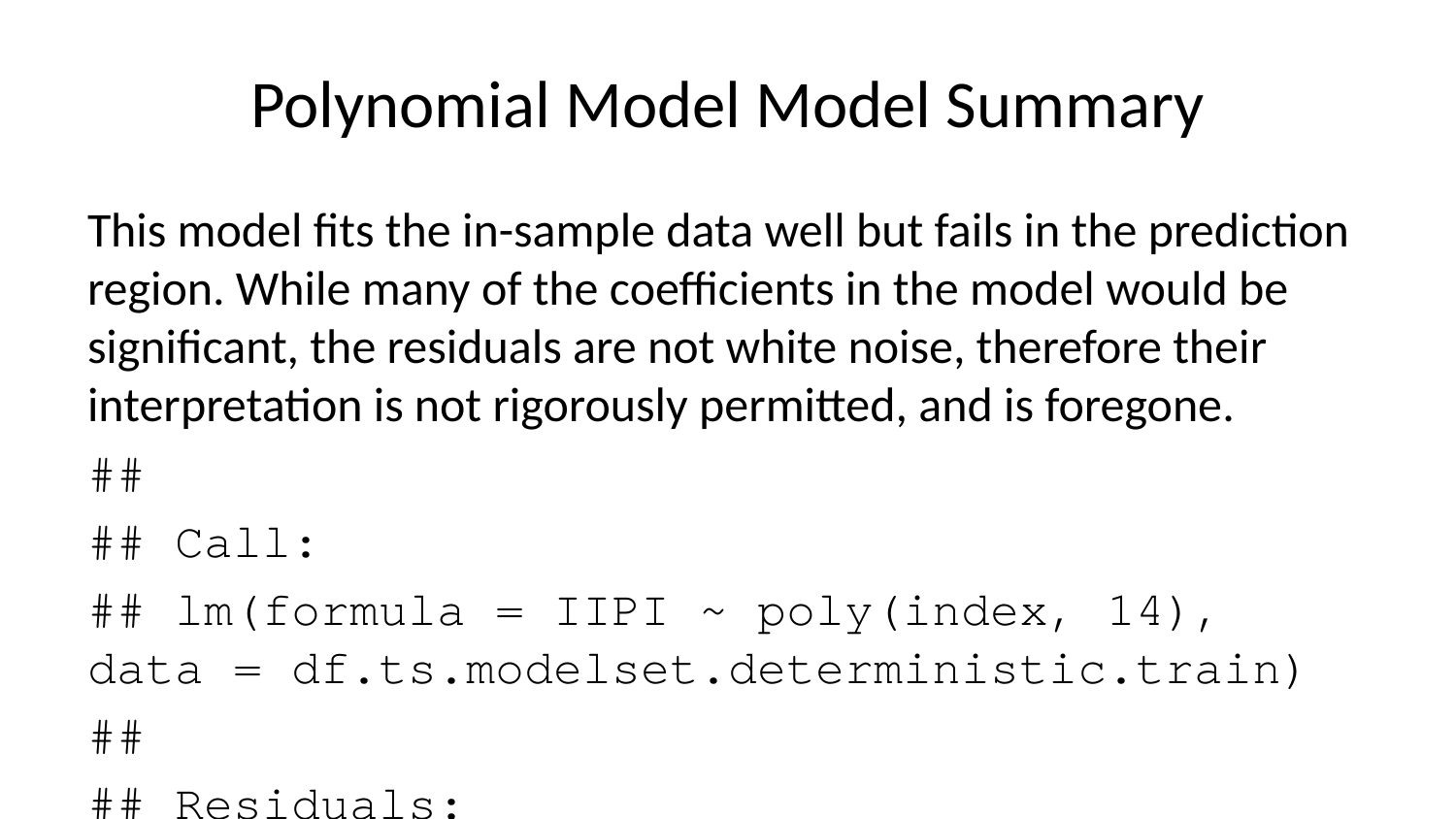

# Polynomial Model Model Summary
This model fits the in-sample data well but fails in the prediction region. While many of the coefficients in the model would be significant, the residuals are not white noise, therefore their interpretation is not rigorously permitted, and is foregone.
##
## Call:
## lm(formula = IIPI ~ poly(index, 14), data = df.ts.modelset.deterministic.train)
##
## Residuals:
##     Min      1Q  Median      3Q     Max
## -52.714  -5.879  -0.781   5.149  41.701
##
## Coefficients:
##                    Estimate Std. Error t value Pr(>|t|)
## (Intercept)         96.8240     0.5942 162.948  < 2e-16 ***
## poly(index, 14)1   641.0526    12.2209  52.455  < 2e-16 ***
## poly(index, 14)2   259.1117    12.2209  21.202  < 2e-16 ***
## poly(index, 14)3    76.8761    12.2209   6.291 8.16e-10 ***
## poly(index, 14)4  -136.9970    12.2209 -11.210  < 2e-16 ***
## poly(index, 14)5  -257.6309    12.2209 -21.081  < 2e-16 ***
## poly(index, 14)6   -13.6410    12.2209  -1.116   0.2650
## poly(index, 14)7    22.0385    12.2209   1.803   0.0721 .
## poly(index, 14)8    24.5687    12.2209   2.010   0.0450 *
## poly(index, 14)9    -3.9927    12.2209  -0.327   0.7441
## poly(index, 14)10  -49.4098    12.2209  -4.043 6.31e-05 ***
## poly(index, 14)11   15.4381    12.2209   1.263   0.2072
## poly(index, 14)12   99.8887    12.2209   8.174 3.81e-15 ***
## poly(index, 14)13  -11.7975    12.2209  -0.965   0.3349
## poly(index, 14)14  -60.6462    12.2209  -4.963 1.02e-06 ***
## ---
## Signif. codes:  0 '***' 0.001 '**' 0.01 '*' 0.05 '.' 0.1 ' ' 1
##
## Residual standard error: 12.22 on 408 degrees of freedom
## Multiple R-squared:  0.9059, Adjusted R-squared:  0.9027
## F-statistic: 280.7 on 14 and 408 DF,  p-value: < 2.2e-16